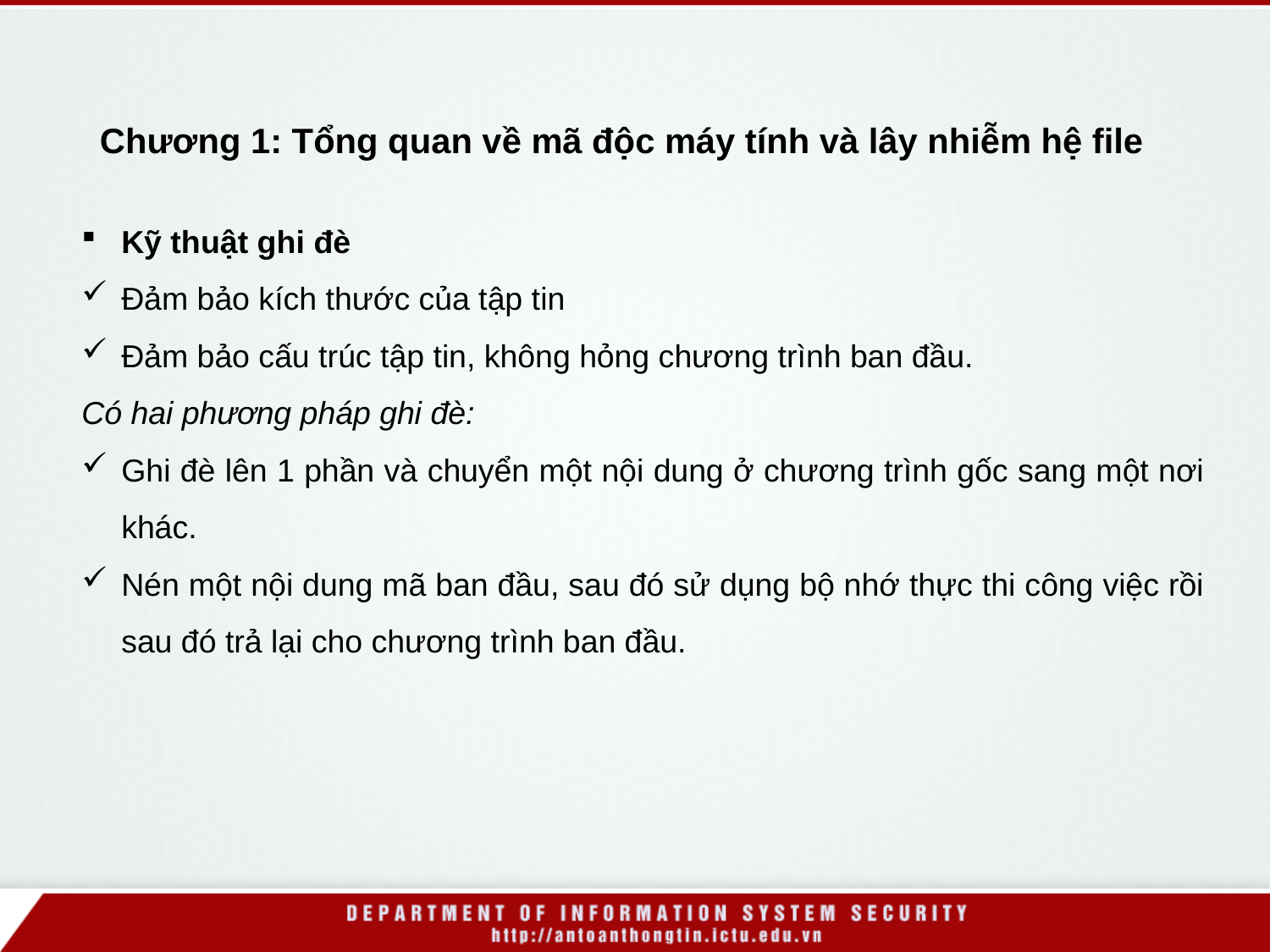

Chương 1: Tổng quan về mã độc máy tính và lây nhiễm hệ file
Kỹ thuật ghi đè
Đảm bảo kích thước của tập tin
Đảm bảo cấu trúc tập tin, không hỏng chương trình ban đầu.
Có hai phương pháp ghi đè:
Ghi đè lên 1 phần và chuyển một nội dung ở chương trình gốc sang một nơi khác.
Nén một nội dung mã ban đầu, sau đó sử dụng bộ nhớ thực thi công việc rồi sau đó trả lại cho chương trình ban đầu.

Minh họa các đoạn mã virus được thêm vào chương trình